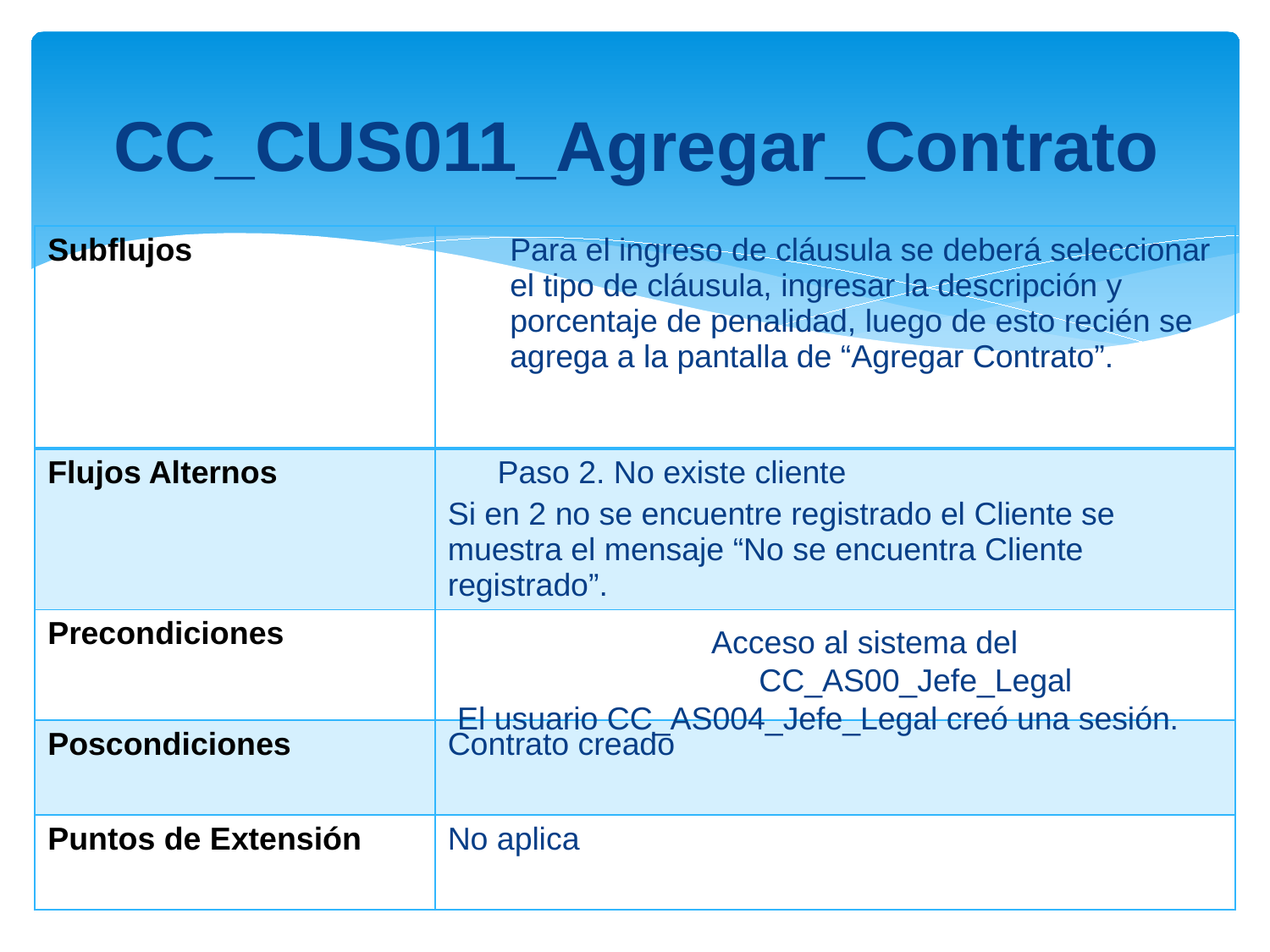

CC_CUS011_Agregar_Contrato
| Subflujos | Para el ingreso de cláusula se deberá seleccionar el tipo de cláusula, ingresar la descripción y porcentaje de penalidad, luego de esto recién se agrega a la pantalla de “Agregar Contrato”. |
| --- | --- |
| Flujos Alternos | Paso 2. No existe cliente Si en 2 no se encuentre registrado el Cliente se muestra el mensaje “No se encuentra Cliente registrado”. |
| Precondiciones |  |
| Poscondiciones | Contrato creado |
| Puntos de Extensión | No aplica |
Acceso al sistema del CC_AS00_Jefe_Legal
El usuario CC_AS004_Jefe_Legal creó una sesión.